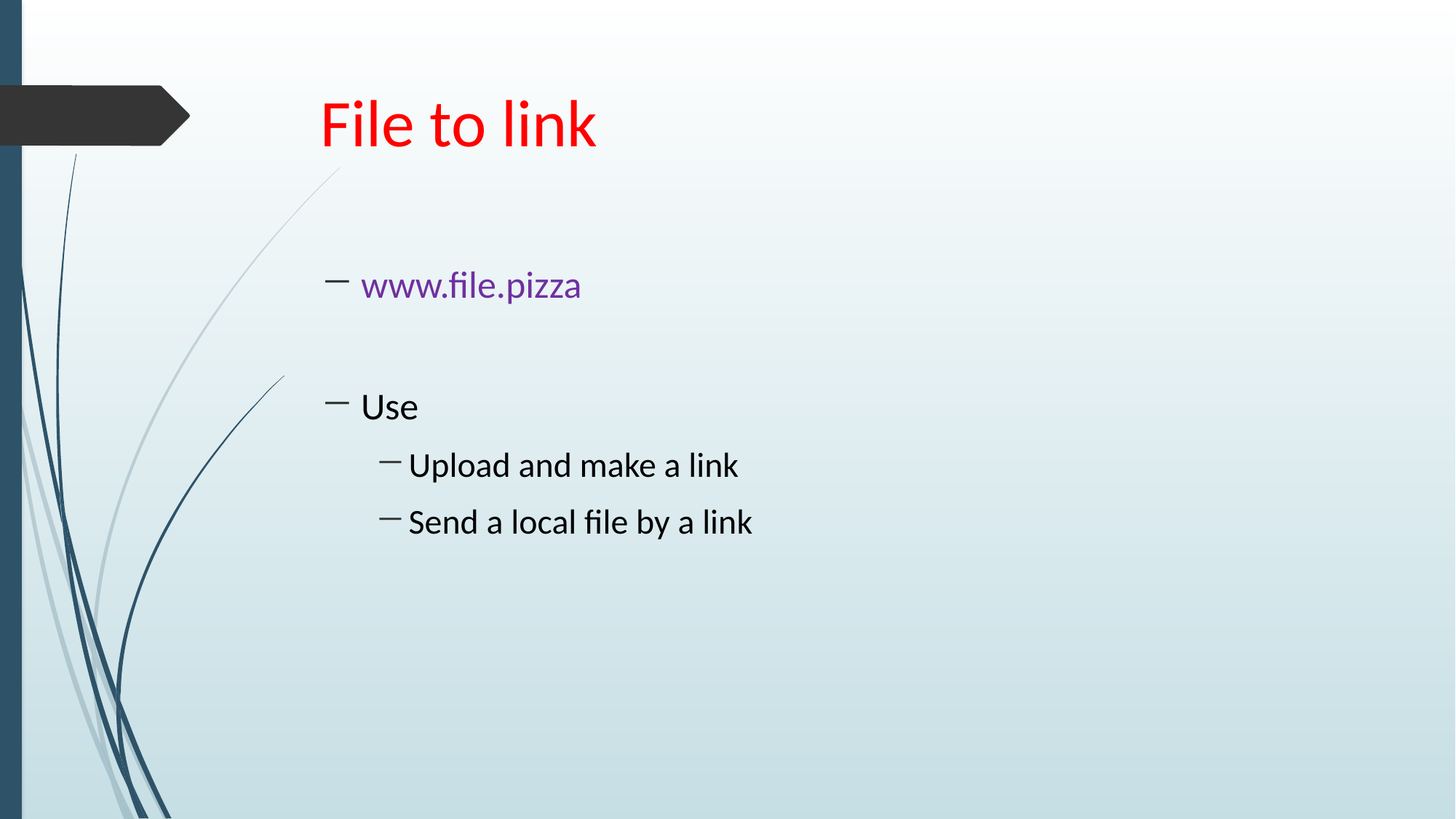

# File to link
www.file.pizza

Use
Upload and make a link
Send a local file by a link